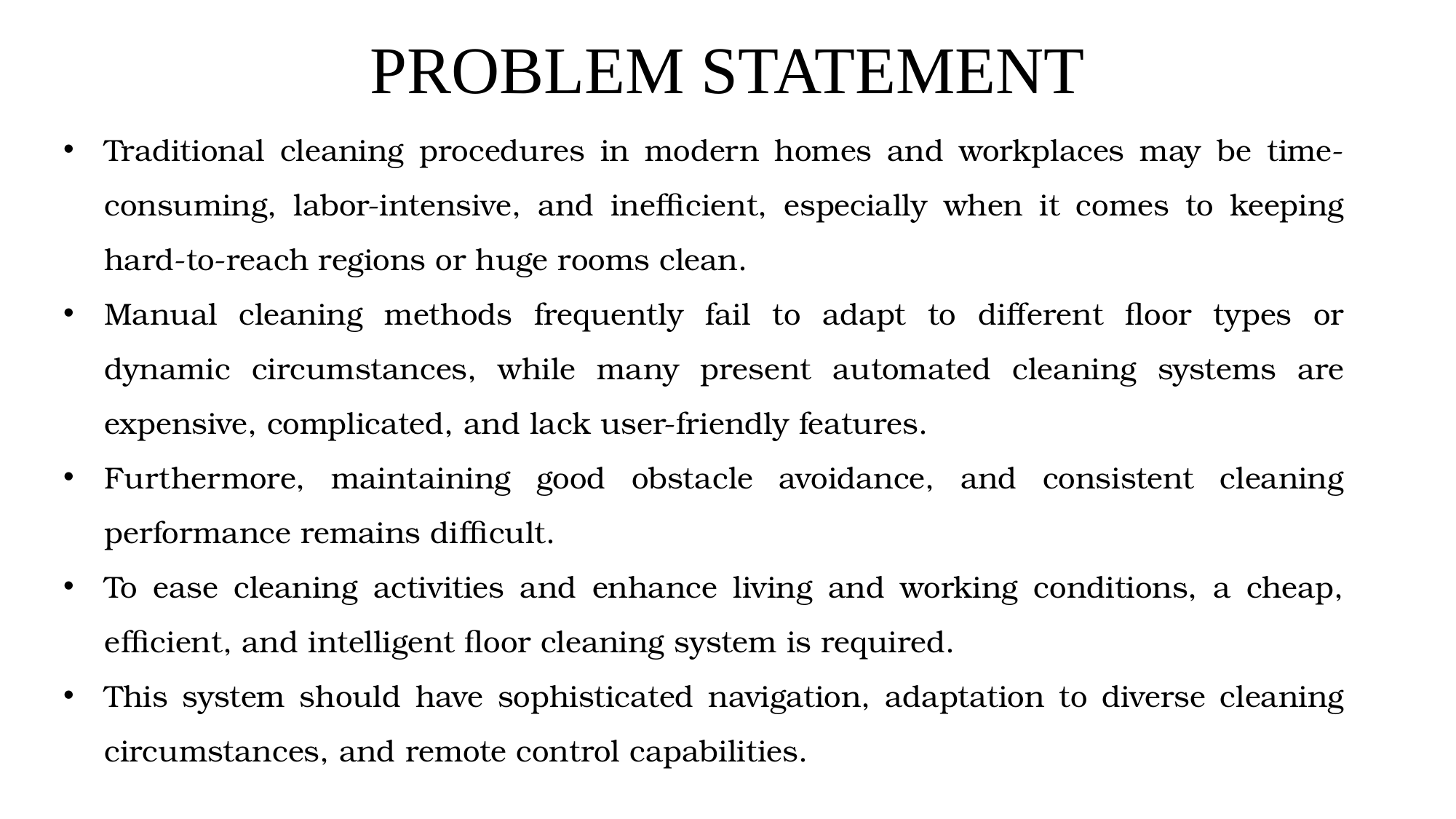

# PROBLEM STATEMENT
Traditional cleaning procedures in modern homes and workplaces may be time-consuming, labor-intensive, and inefficient, especially when it comes to keeping hard-to-reach regions or huge rooms clean.
Manual cleaning methods frequently fail to adapt to different floor types or dynamic circumstances, while many present automated cleaning systems are expensive, complicated, and lack user-friendly features.
Furthermore, maintaining good obstacle avoidance, and consistent cleaning performance remains difficult.
To ease cleaning activities and enhance living and working conditions, a cheap, efficient, and intelligent floor cleaning system is required.
This system should have sophisticated navigation, adaptation to diverse cleaning circumstances, and remote control capabilities.